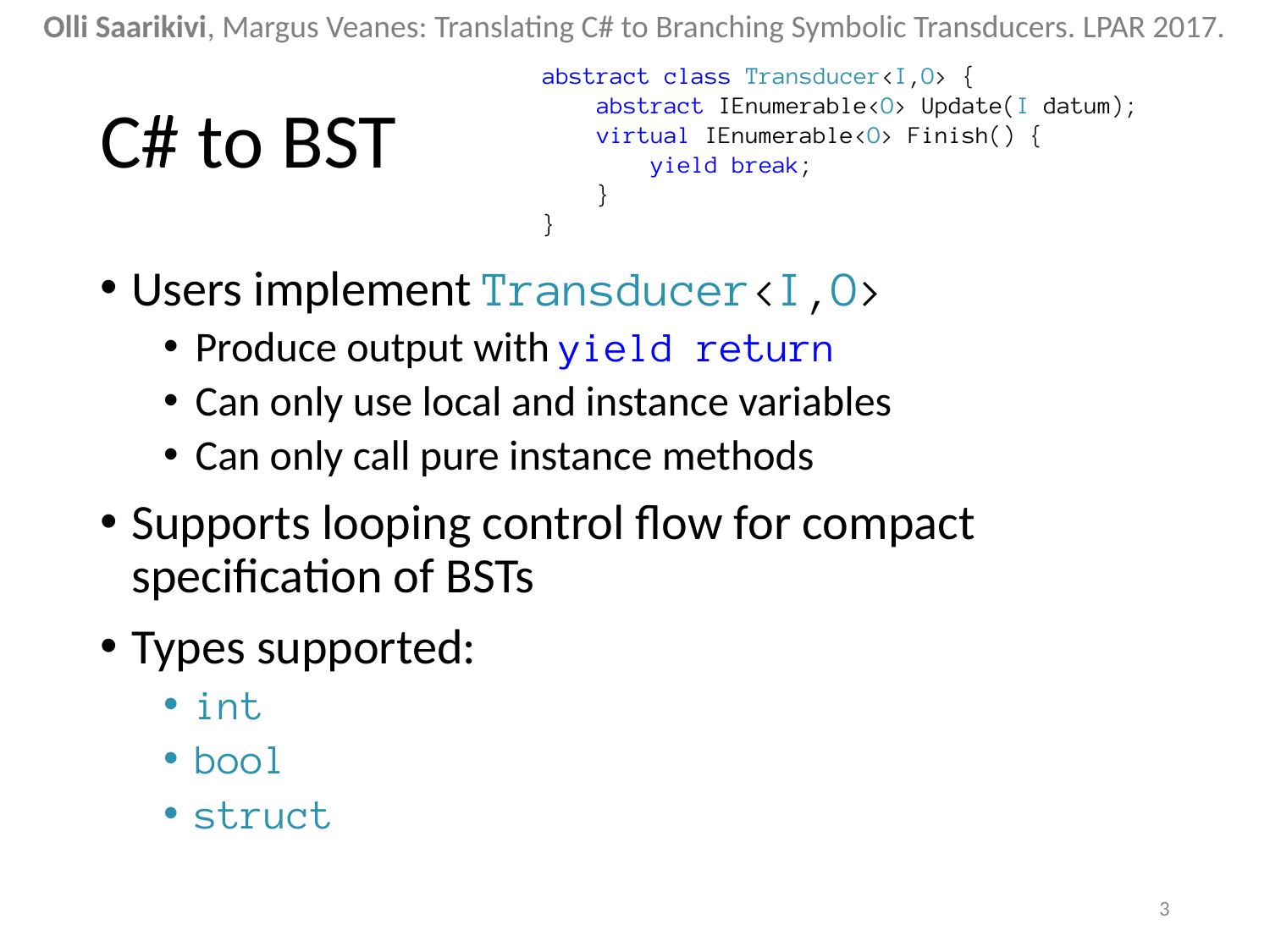

Olli Saarikivi, Margus Veanes: Translating C# to Branching Symbolic Transducers. LPAR 2017.
# C# to BST
abstract class Transducer<I,O> {
    abstract IEnumerable<O> Update(I datum);
    virtual IEnumerable<O> Finish() {
        yield break;
    }
}
Users implement Transducer<I,O>
Produce output with yield return
Can only use local and instance variables
Can only call pure instance methods
Supports looping control flow for compact specification of BSTs
Types supported:
int
bool
struct
3